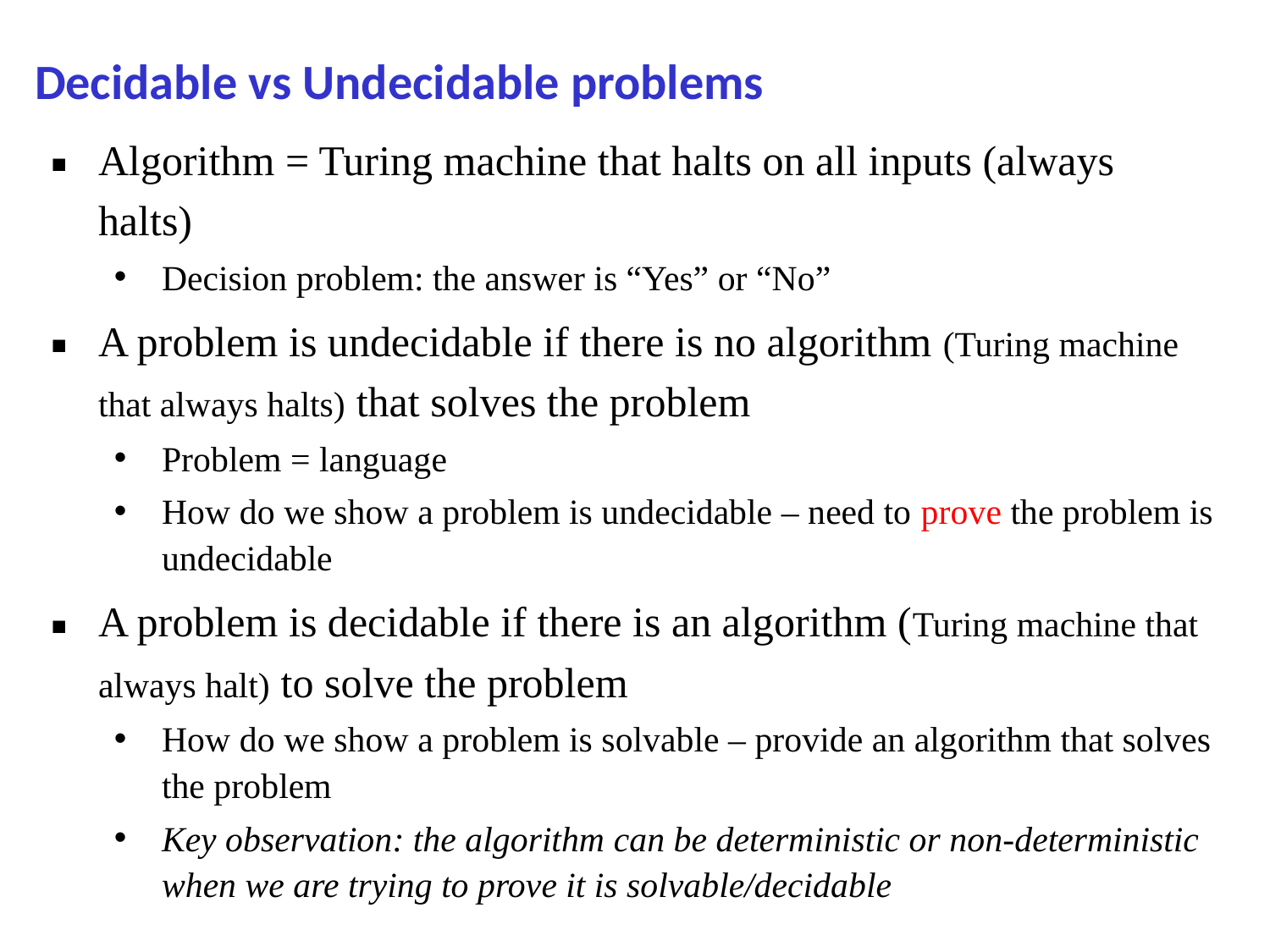

# Decidable vs Undecidable problems
Algorithm = Turing machine that halts on all inputs (always halts)
Decision problem: the answer is “Yes” or “No”
A problem is undecidable if there is no algorithm (Turing machine that always halts) that solves the problem
Problem = language
How do we show a problem is undecidable – need to prove the problem is undecidable
A problem is decidable if there is an algorithm (Turing machine that always halt) to solve the problem
How do we show a problem is solvable – provide an algorithm that solves the problem
Key observation: the algorithm can be deterministic or non-deterministic when we are trying to prove it is solvable/decidable